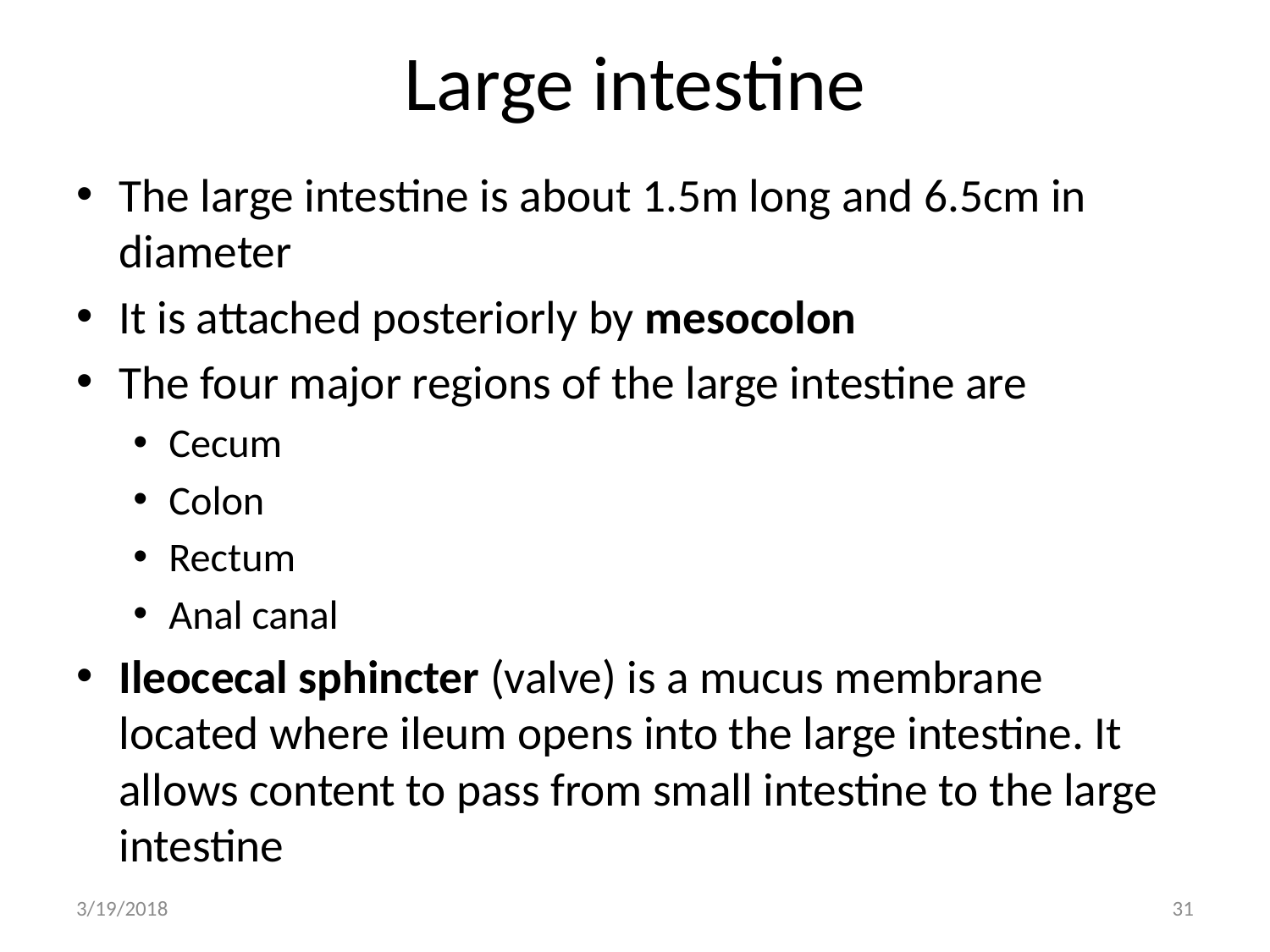

# Large intestine
The large intestine is about 1.5m long and 6.5cm in diameter
It is attached posteriorly by mesocolon
The four major regions of the large intestine are
Cecum
Colon
Rectum
Anal canal
Ileocecal sphincter (valve) is a mucus membrane located where ileum opens into the large intestine. It allows content to pass from small intestine to the large intestine

3/19/2018
31